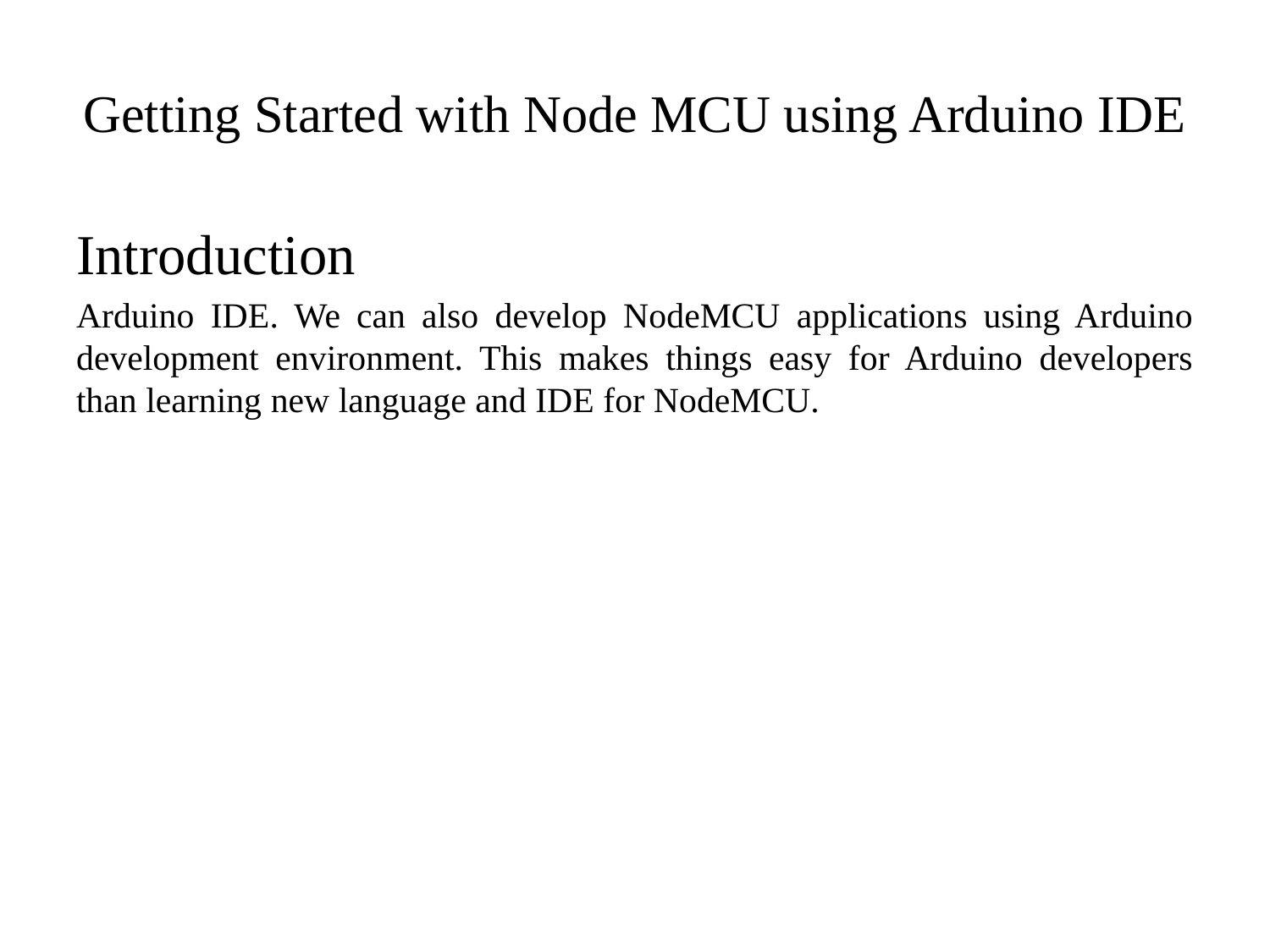

# Getting Started with Node MCU using Arduino IDE
Introduction
Arduino IDE. We can also develop NodeMCU applications using Arduino development environment. This makes things easy for Arduino developers than learning new language and IDE for NodeMCU.